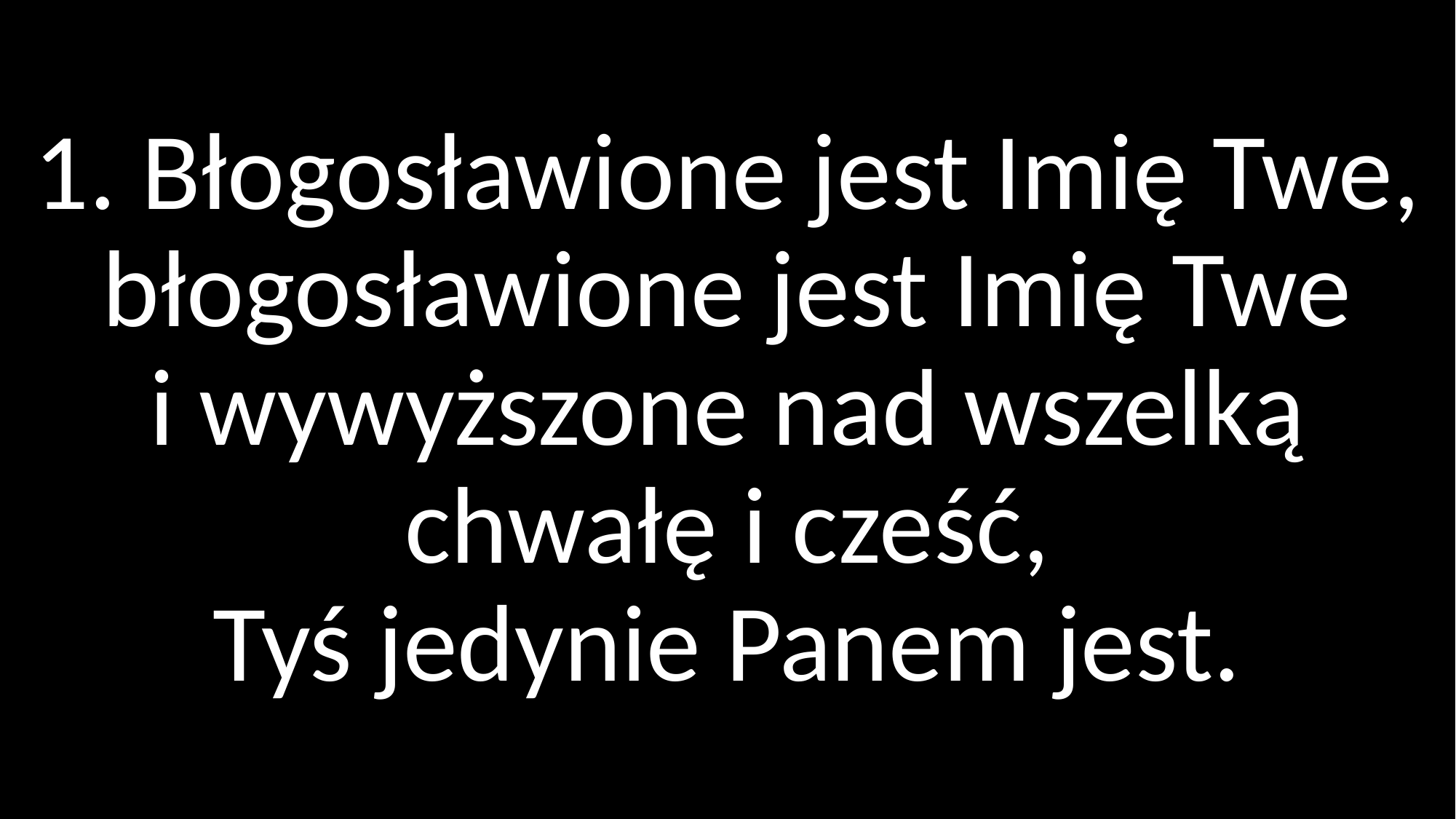

# 1. Błogosławione jest Imię Twe, błogosławione jest Imię Twe i wywyższone nad wszelką chwałę i cześć, Tyś jedynie Panem jest.